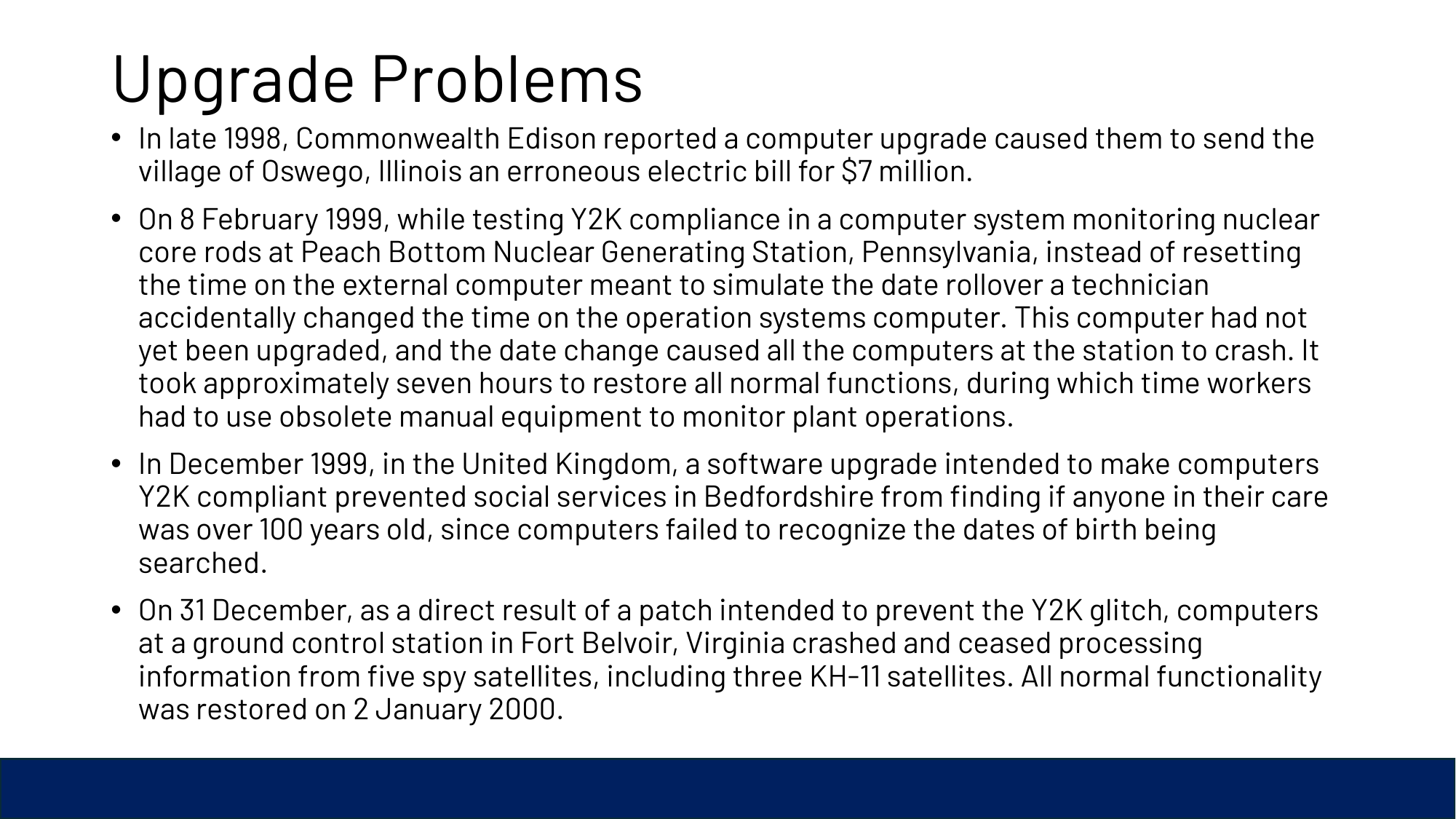

# Upgrade Problems
In late 1998, Commonwealth Edison reported a computer upgrade caused them to send the village of Oswego, Illinois an erroneous electric bill for $7 million.
On 8 February 1999, while testing Y2K compliance in a computer system monitoring nuclear core rods at Peach Bottom Nuclear Generating Station, Pennsylvania, instead of resetting the time on the external computer meant to simulate the date rollover a technician accidentally changed the time on the operation systems computer. This computer had not yet been upgraded, and the date change caused all the computers at the station to crash. It took approximately seven hours to restore all normal functions, during which time workers had to use obsolete manual equipment to monitor plant operations.
In December 1999, in the United Kingdom, a software upgrade intended to make computers Y2K compliant prevented social services in Bedfordshire from finding if anyone in their care was over 100 years old, since computers failed to recognize the dates of birth being searched.
On 31 December, as a direct result of a patch intended to prevent the Y2K glitch, computers at a ground control station in Fort Belvoir, Virginia crashed and ceased processing information from five spy satellites, including three KH-11 satellites. All normal functionality was restored on 2 January 2000.